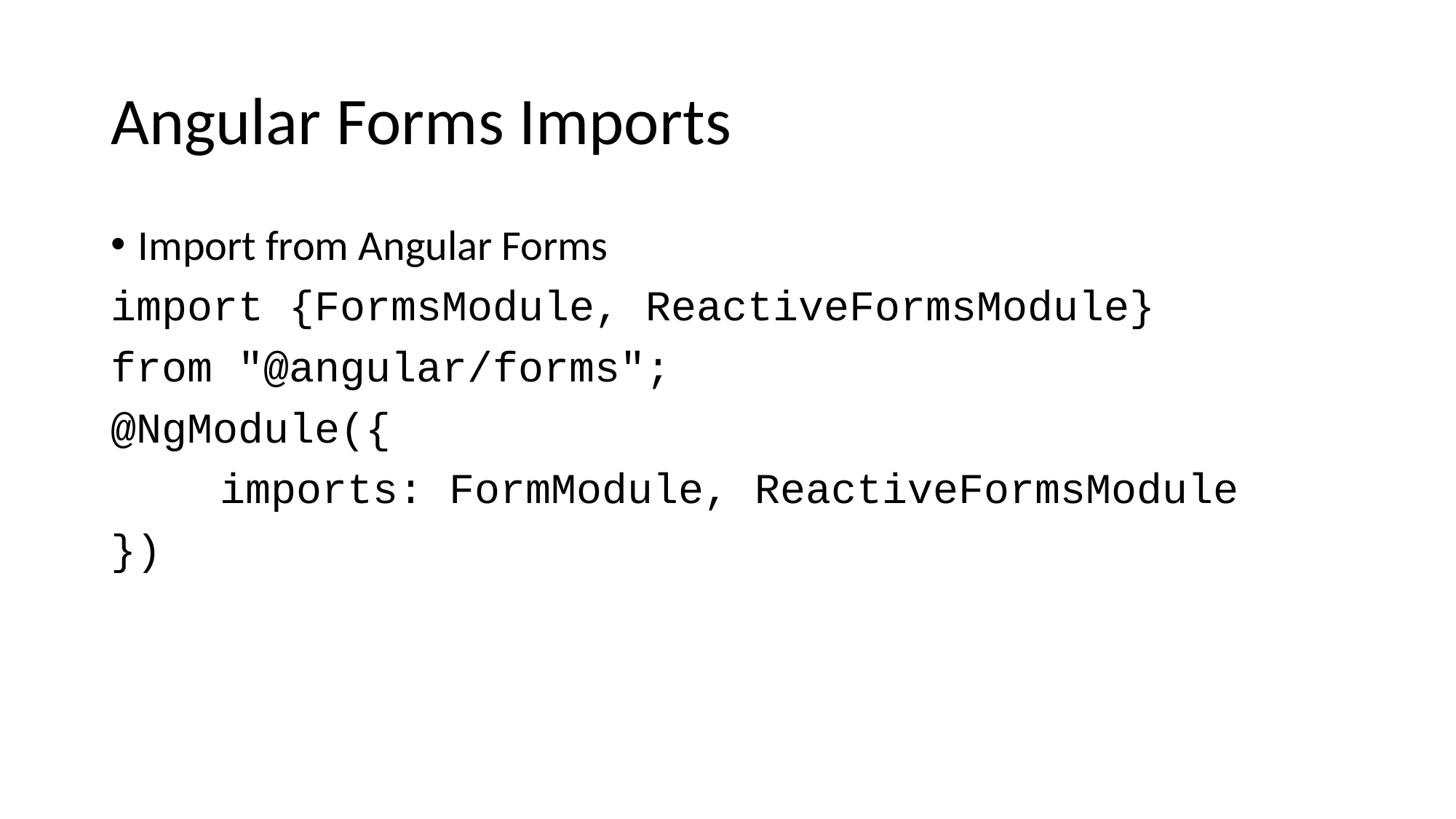

# Angular Forms Imports
Import from Angular Forms
import {FormsModule, ReactiveFormsModule}
from "@angular/forms";
@NgModule({
	imports: FormModule, ReactiveFormsModule
})